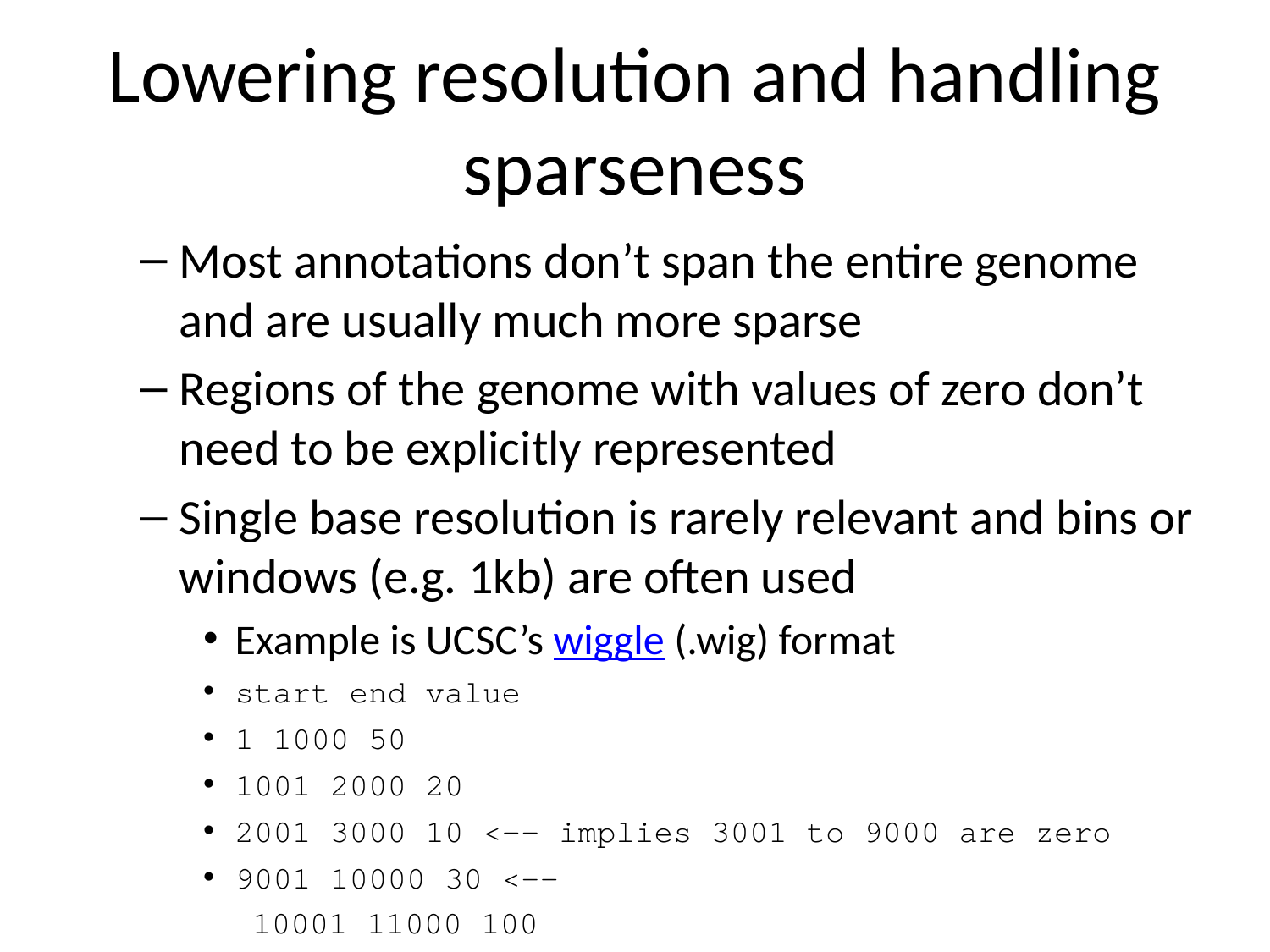

# Lowering resolution and handling sparseness
Most annotations don’t span the entire genome and are usually much more sparse
Regions of the genome with values of zero don’t need to be explicitly represented
Single base resolution is rarely relevant and bins or windows (e.g. 1kb) are often used
Example is UCSC’s wiggle (.wig) format
start end value
1 1000 50
1001 2000 20
2001 3000 10 <-- implies 3001 to 9000 are zero
9001 10000 30 <--
10001 11000 100